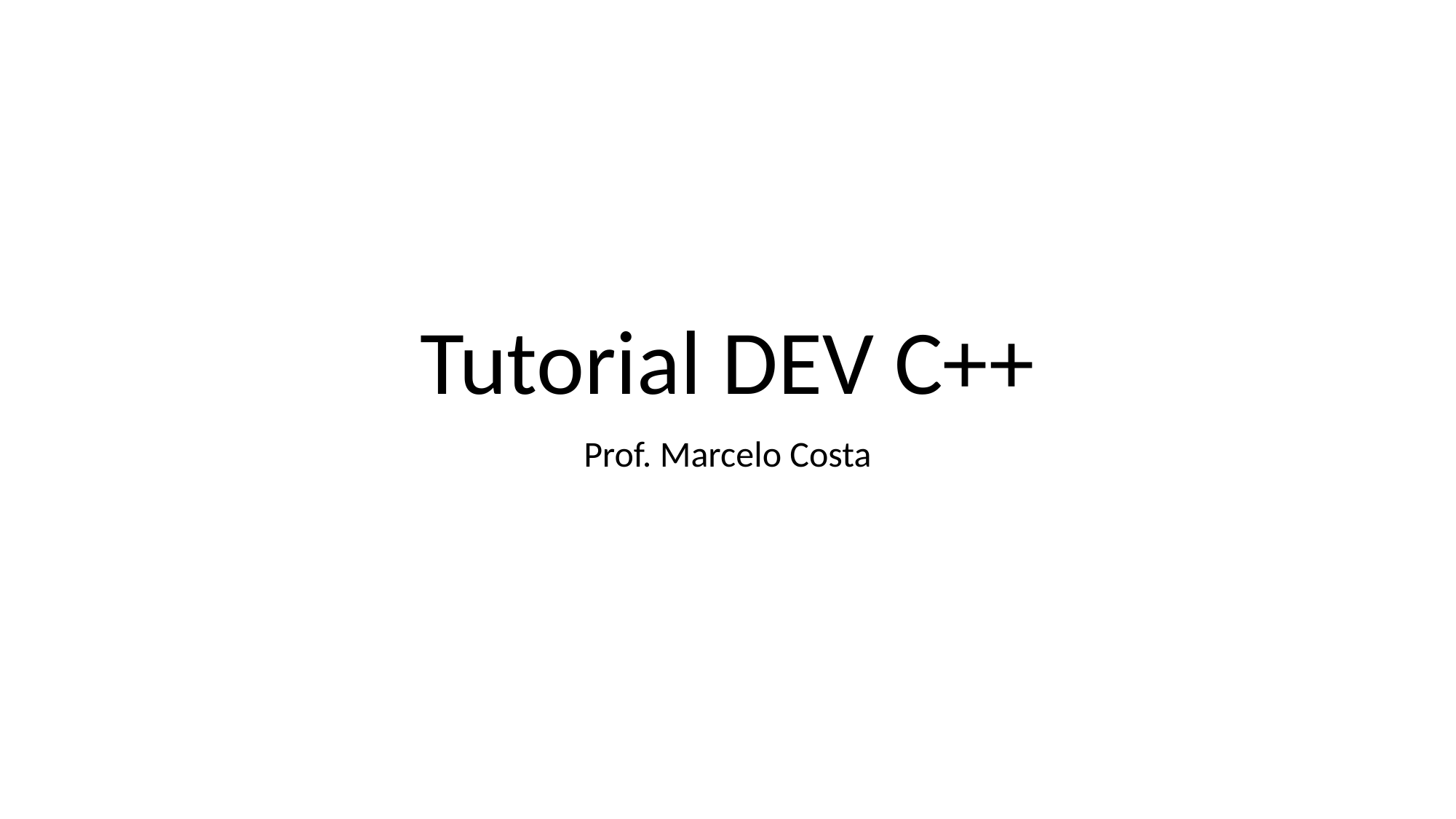

# Tutorial DEV C++
Prof. Marcelo Costa